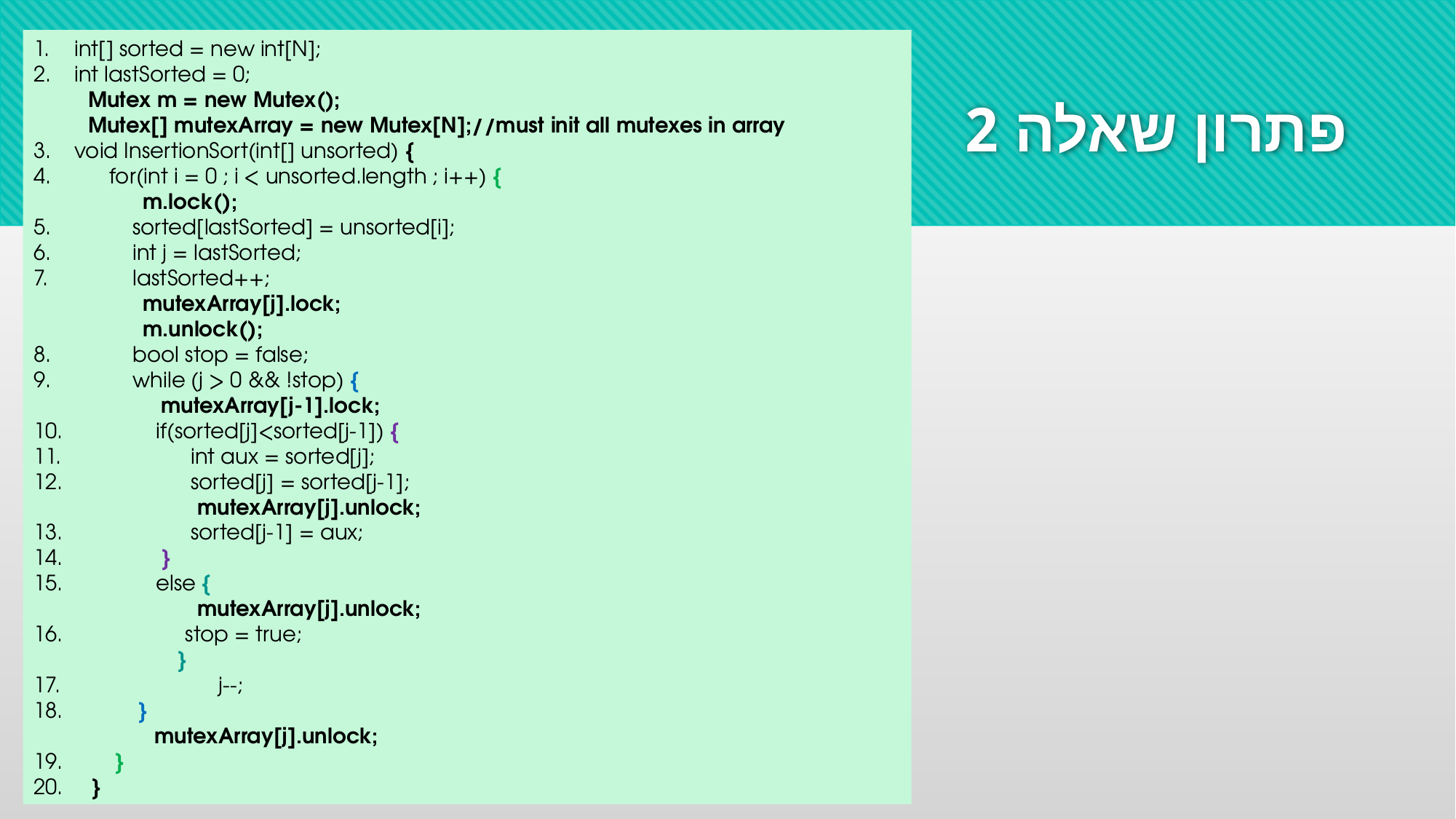

int[] sorted = new int[N];
int lastSorted = 0;
Mutex m = new Mutex();
Mutex[] mutexArray = new Mutex[N];//must init all mutexes in array
void InsertionSort(int[] unsorted) {
      for(int i = 0 ; i < unsorted.length ; i++) {
m.lock();
          sorted[lastSorted] = unsorted[i];
          int j = lastSorted;
          lastSorted++;
mutexArray[j].lock;
m.unlock();
          bool stop = false;
          while (j > 0 && !stop) {
   mutexArray[j-1].lock;
              if(sorted[j]<sorted[j-1]) {
                    int aux = sorted[j];
                    sorted[j] = sorted[j-1];
mutexArray[j].unlock;
                    sorted[j-1] = aux;
               }
              else {
mutexArray[j].unlock;
                   stop = true;
      }
	      j--;
           }
  mutexArray[j].unlock;
       }
   }
# פתרון שאלה 2